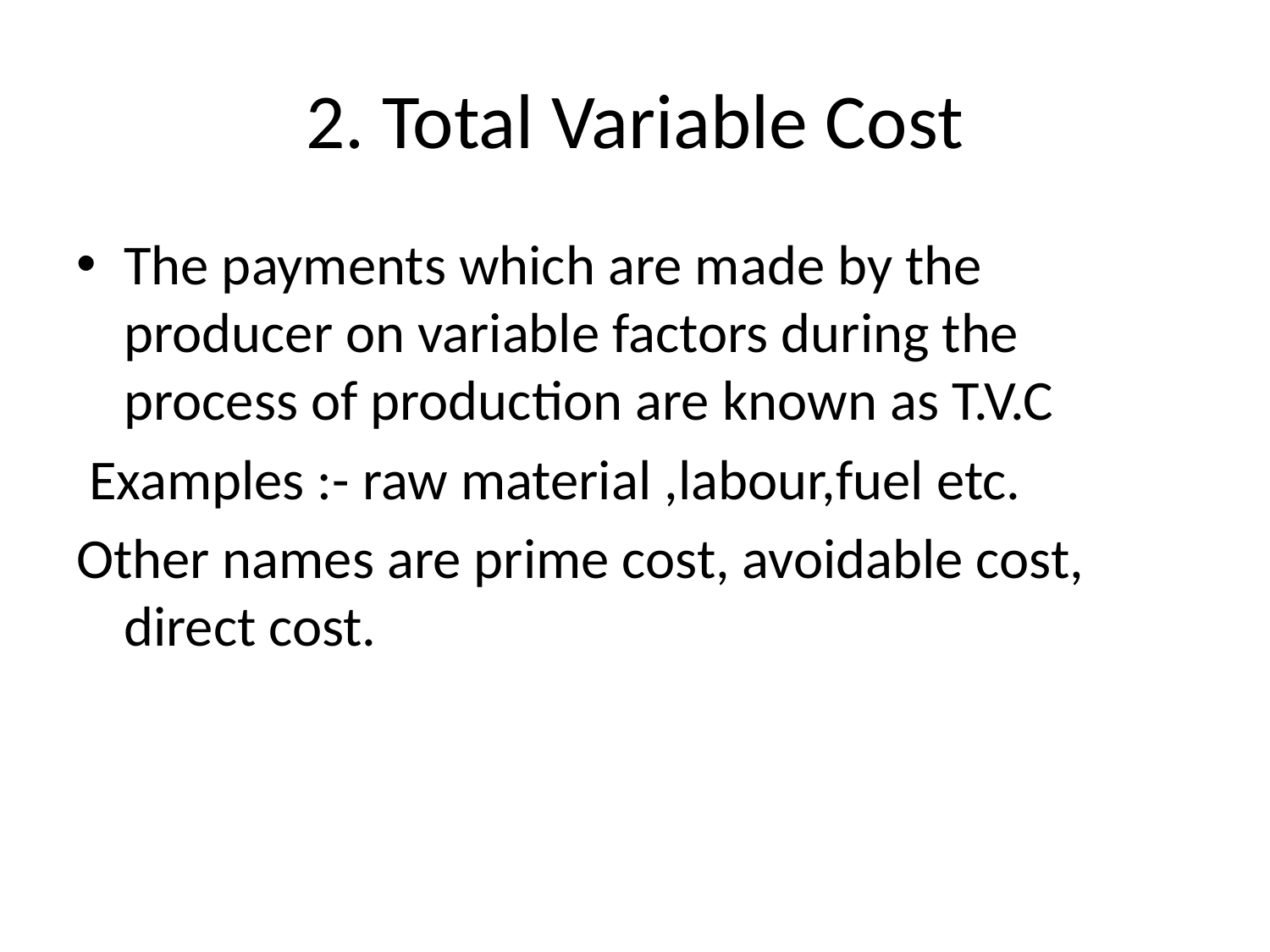

# 2. Total Variable Cost
The payments which are made by the producer on variable factors during the process of production are known as T.V.C
 Examples :- raw material ,labour,fuel etc.
Other names are prime cost, avoidable cost, direct cost.